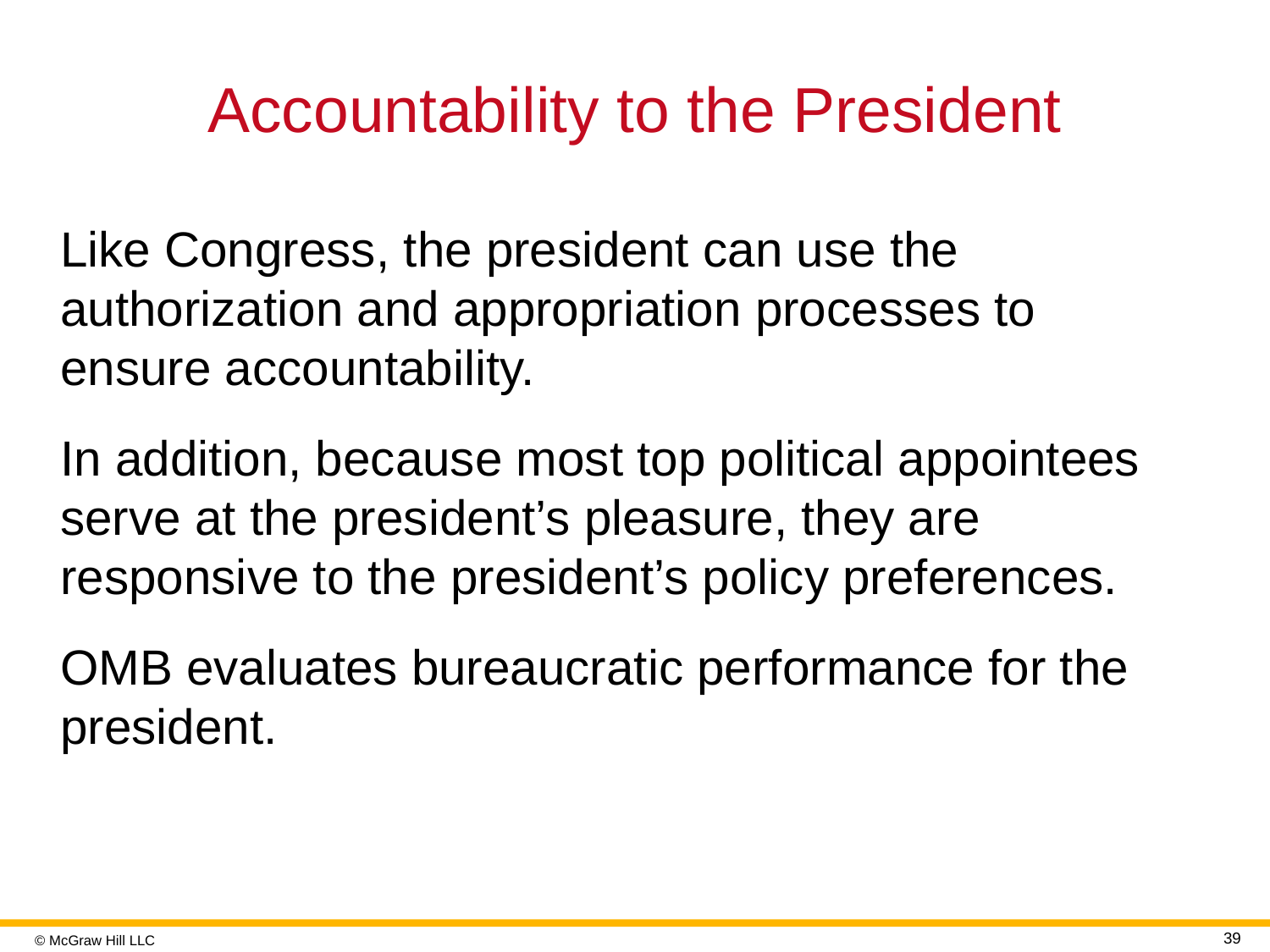

# Accountability to the President
Like Congress, the president can use the authorization and appropriation processes to ensure accountability.
In addition, because most top political appointees serve at the president’s pleasure, they are responsive to the president’s policy preferences.
OMB evaluates bureaucratic performance for the president.
39